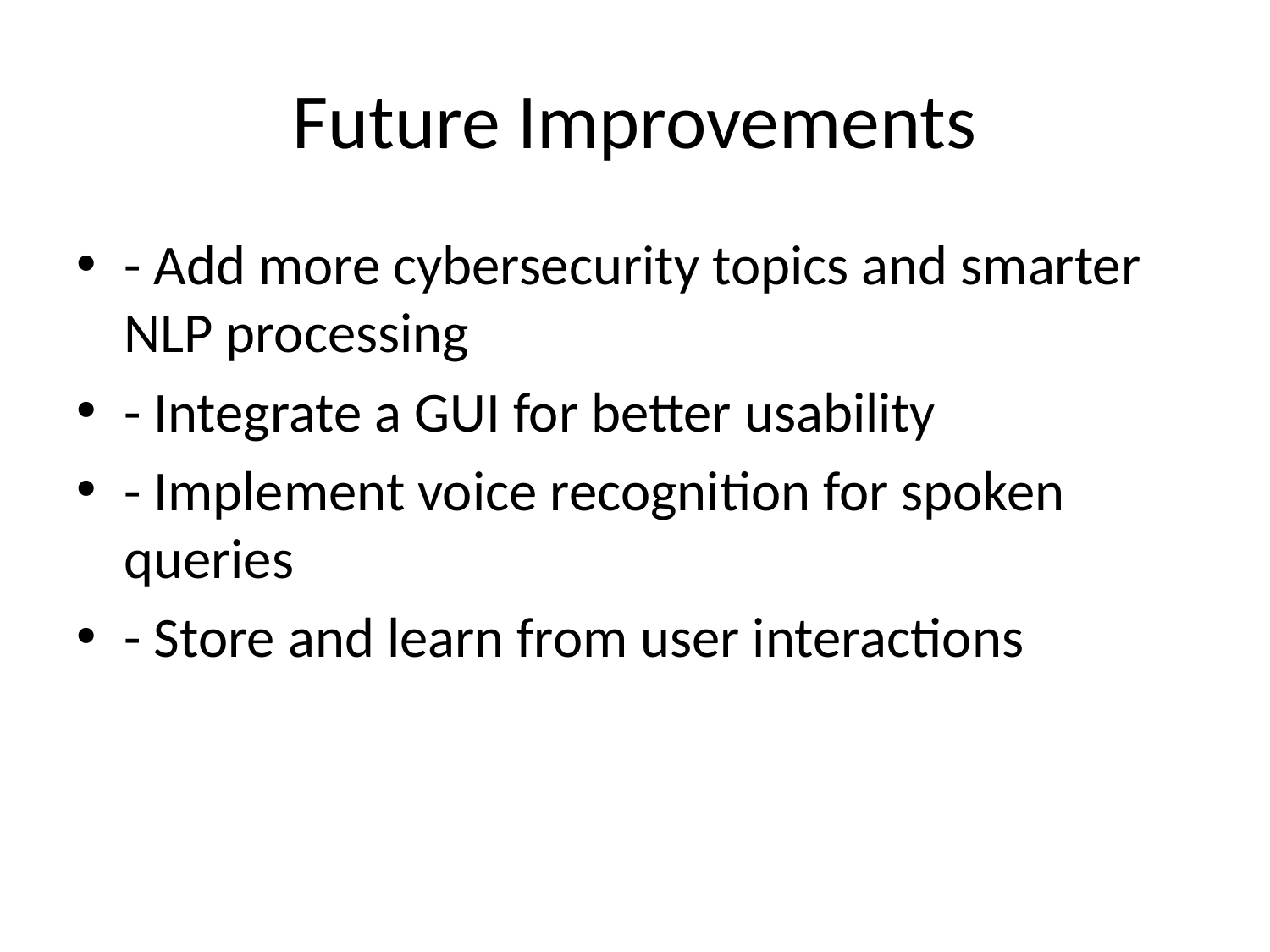

# Future Improvements
- Add more cybersecurity topics and smarter NLP processing
- Integrate a GUI for better usability
- Implement voice recognition for spoken queries
- Store and learn from user interactions